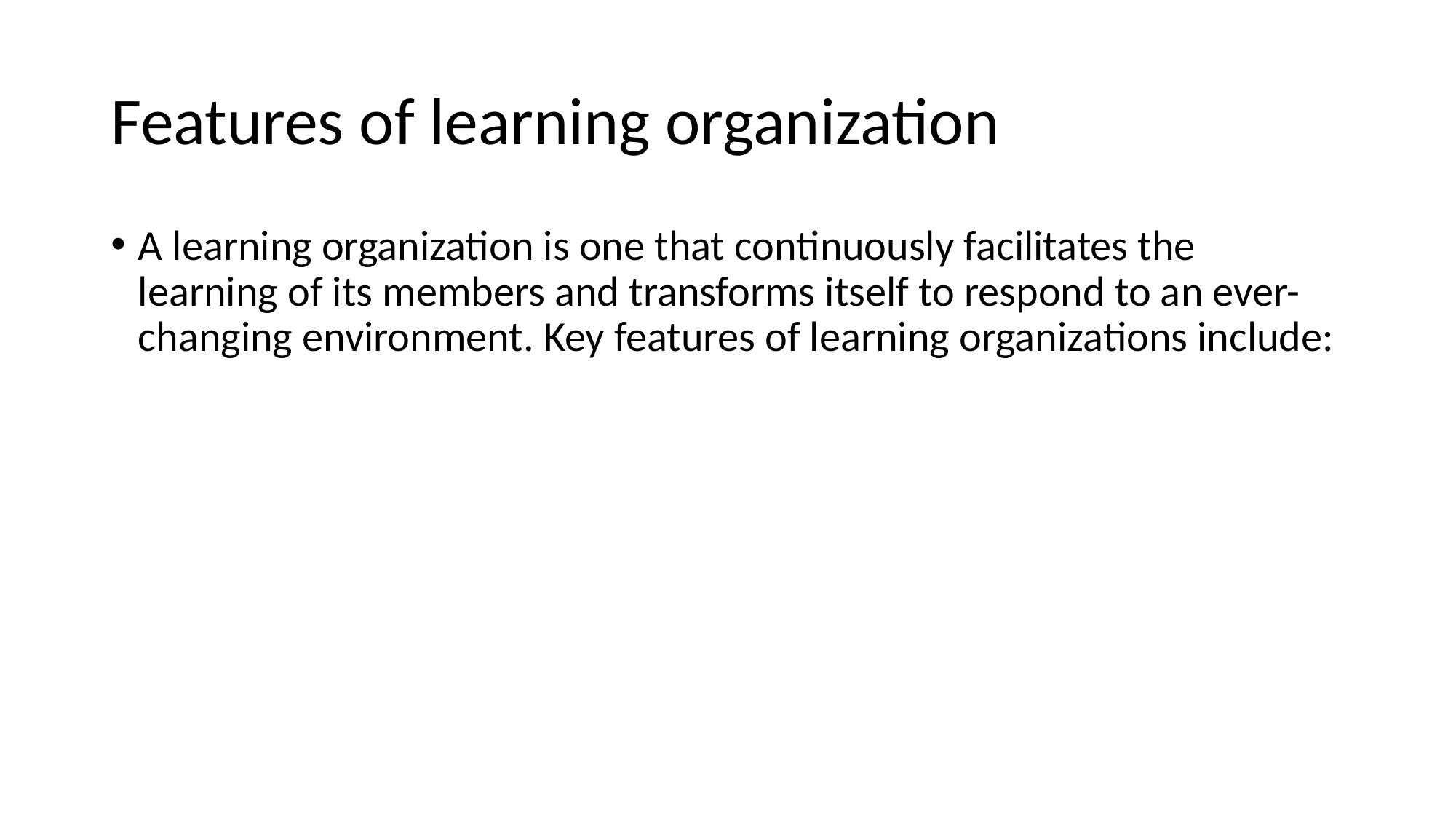

# Features of learning organization
A learning organization is one that continuously facilitates the learning of its members and transforms itself to respond to an ever-changing environment. Key features of learning organizations include: